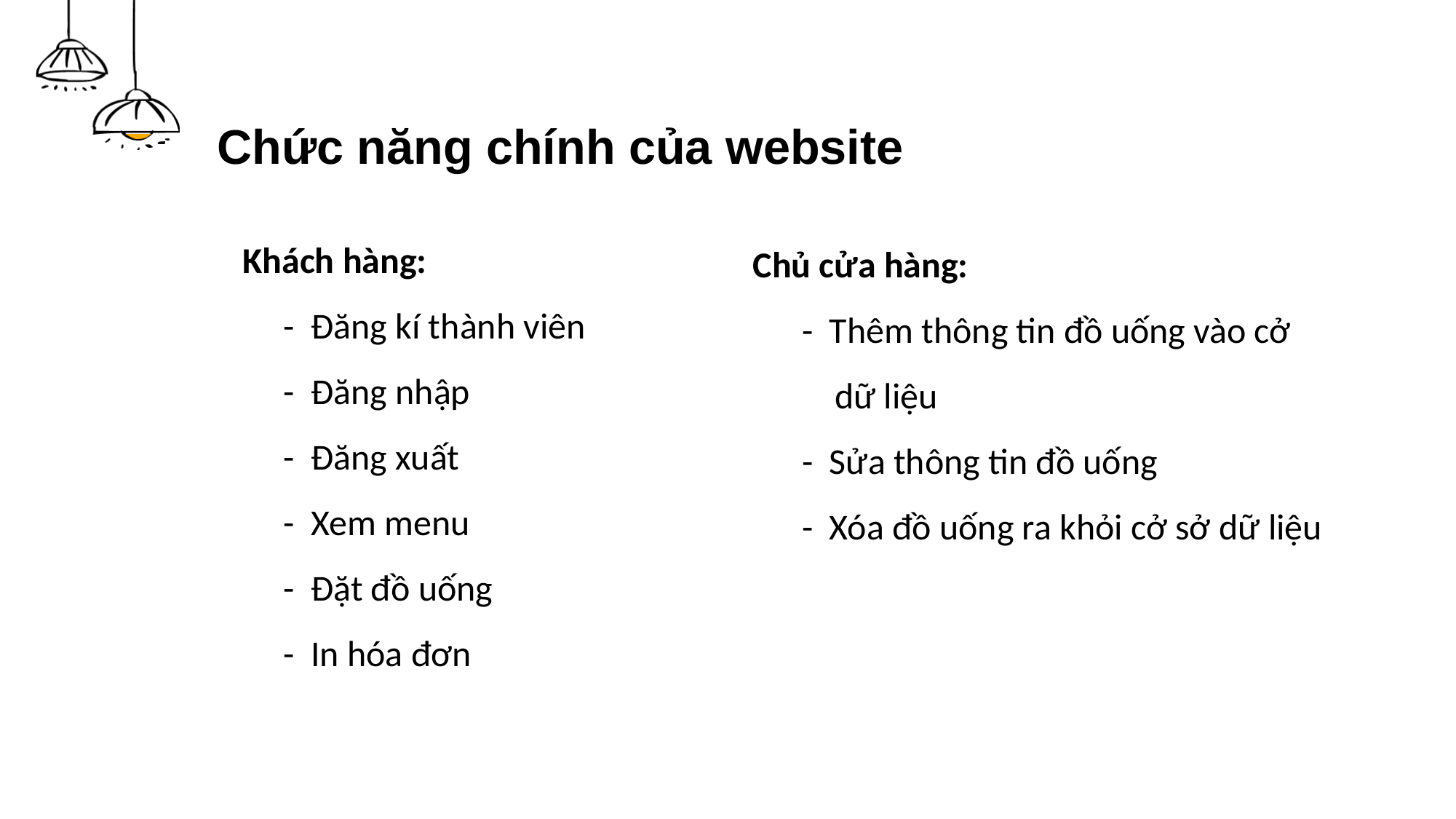

Chủ cửa hàng:
      -  Thêm thông tin đồ uống vào cở
          dữ liệu
      -  Sửa thông tin đồ uống
      -  Xóa đồ uống ra khỏi cở sở dữ liệu

# Chức năng chính của website
Khách hàng:
     -  Đăng kí thành viên
     -  Đăng nhập
     -  Đăng xuất
     -  Xem menu
     -  Đặt đồ uống
     -  In hóa đơn